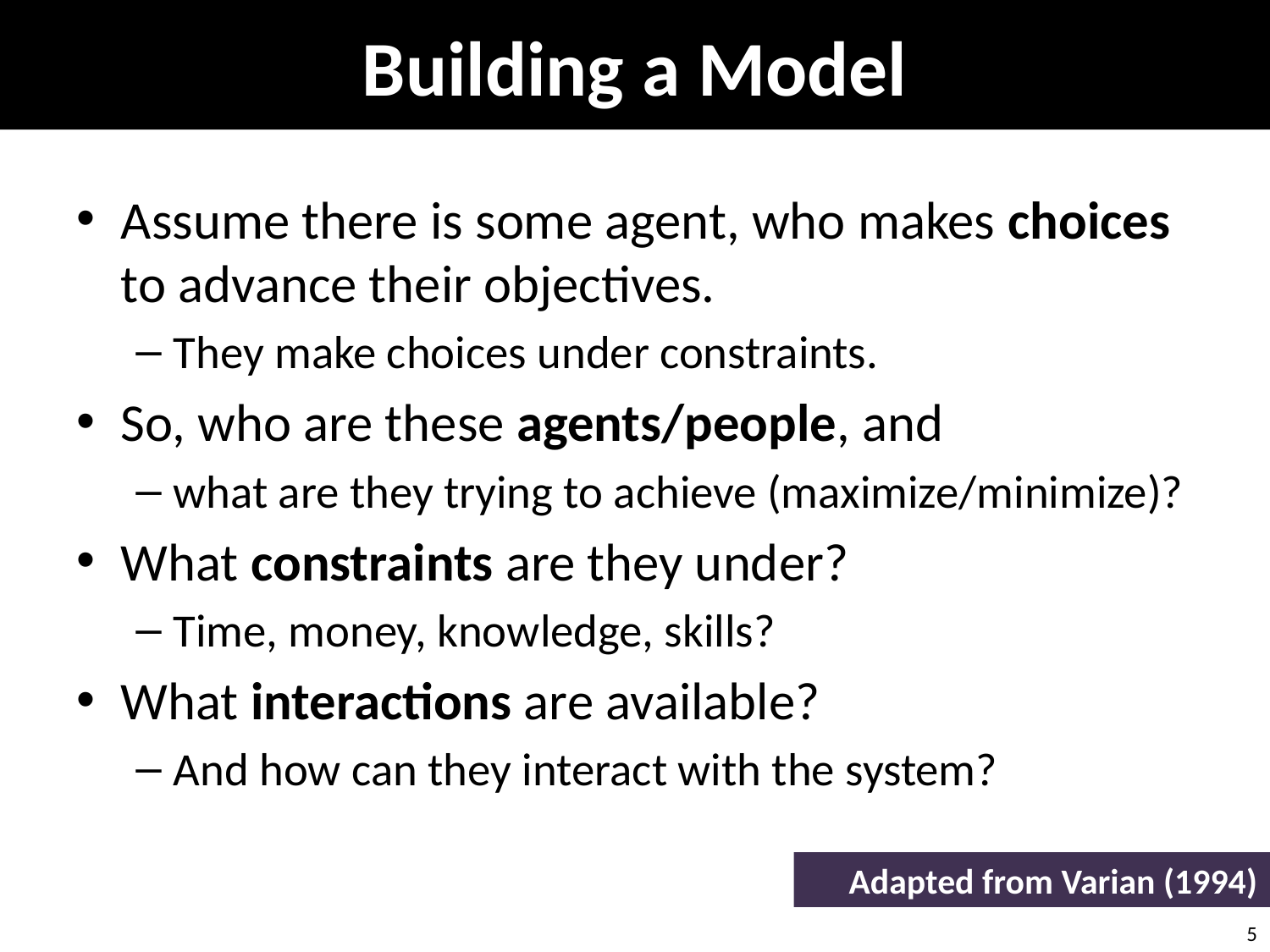

# Building a Model
Assume there is some agent, who makes choices to advance their objectives.
They make choices under constraints.
So, who are these agents/people, and
what are they trying to achieve (maximize/minimize)?
What constraints are they under?
Time, money, knowledge, skills?
What interactions are available?
And how can they interact with the system?
Adapted from Varian (1994)
5